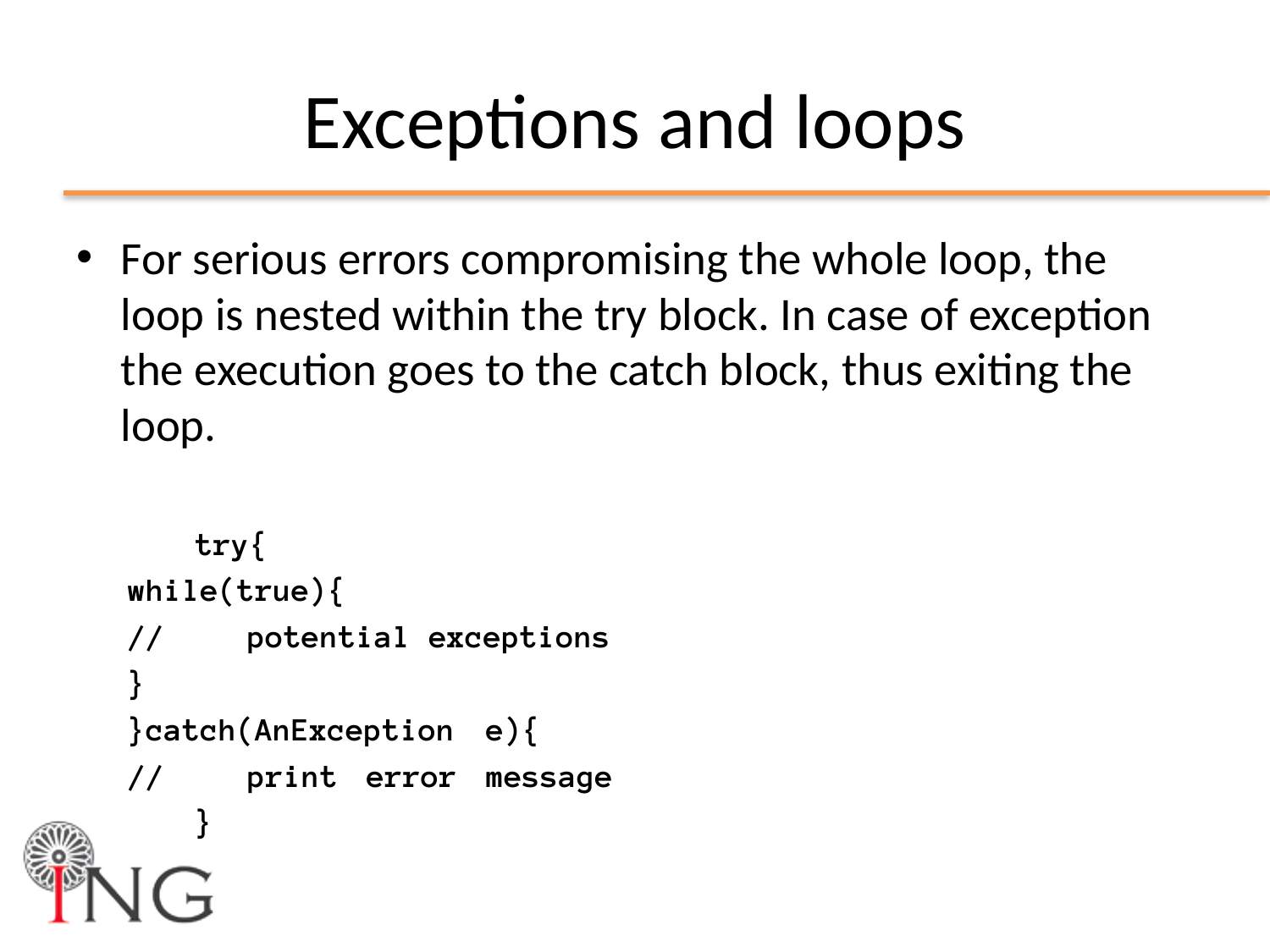

# Exceptions and loops
For serious errors compromising the whole loop, the loop is nested within the try block. In case of exception the execution goes to the catch block, thus exiting the loop.

	try{
		while(true){
			//	potential exceptions
		}
}catch(AnException	e){
		//	print	error	message
	}